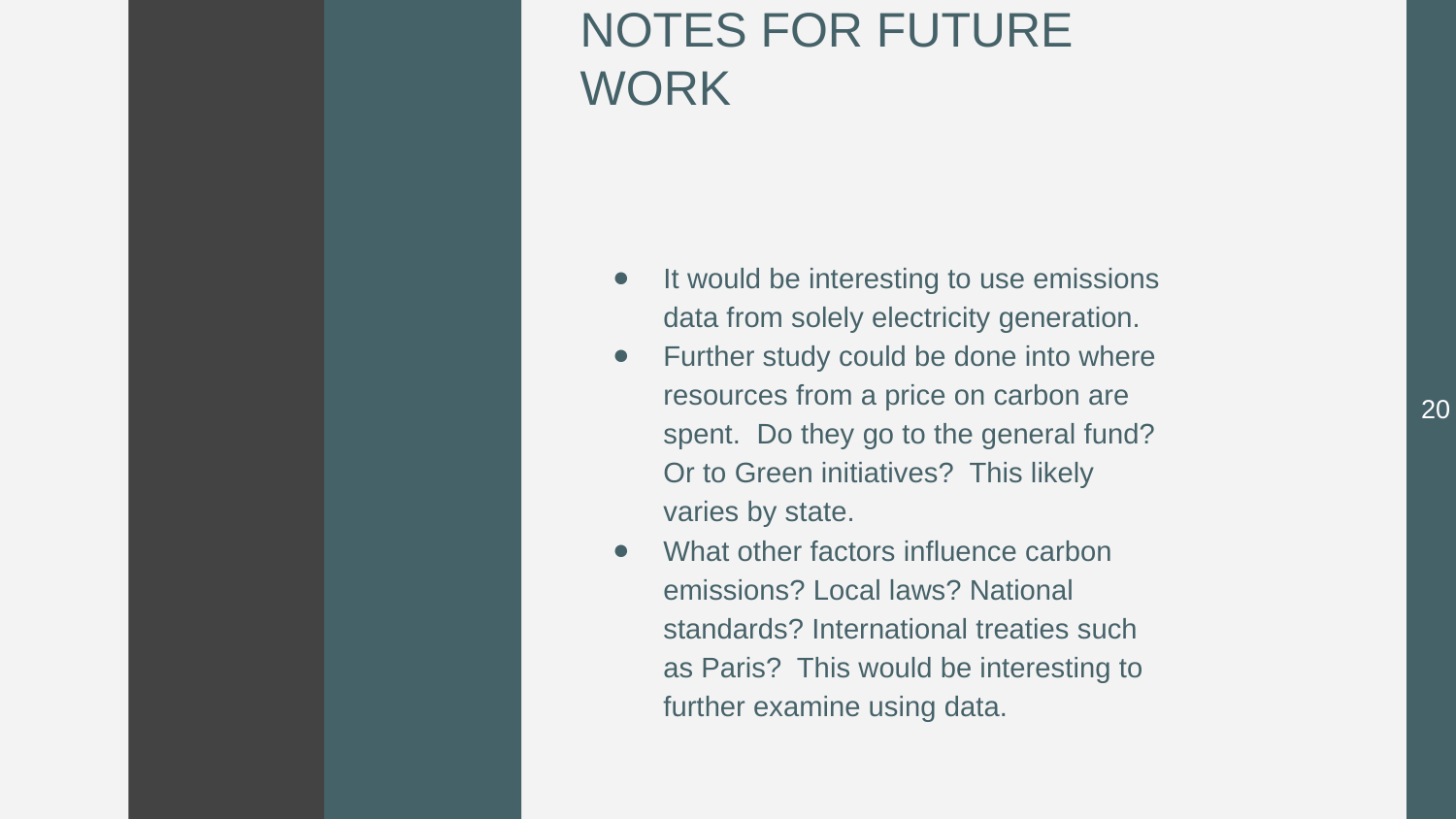

NOTES FOR FUTURE WORK
It would be interesting to use emissions data from solely electricity generation.
Further study could be done into where resources from a price on carbon are spent.  Do they go to the general fund? Or to Green initiatives?  This likely varies by state.
What other factors influence carbon emissions? Local laws? National standards? International treaties such as Paris?  This would be interesting to further examine using data.
#
20